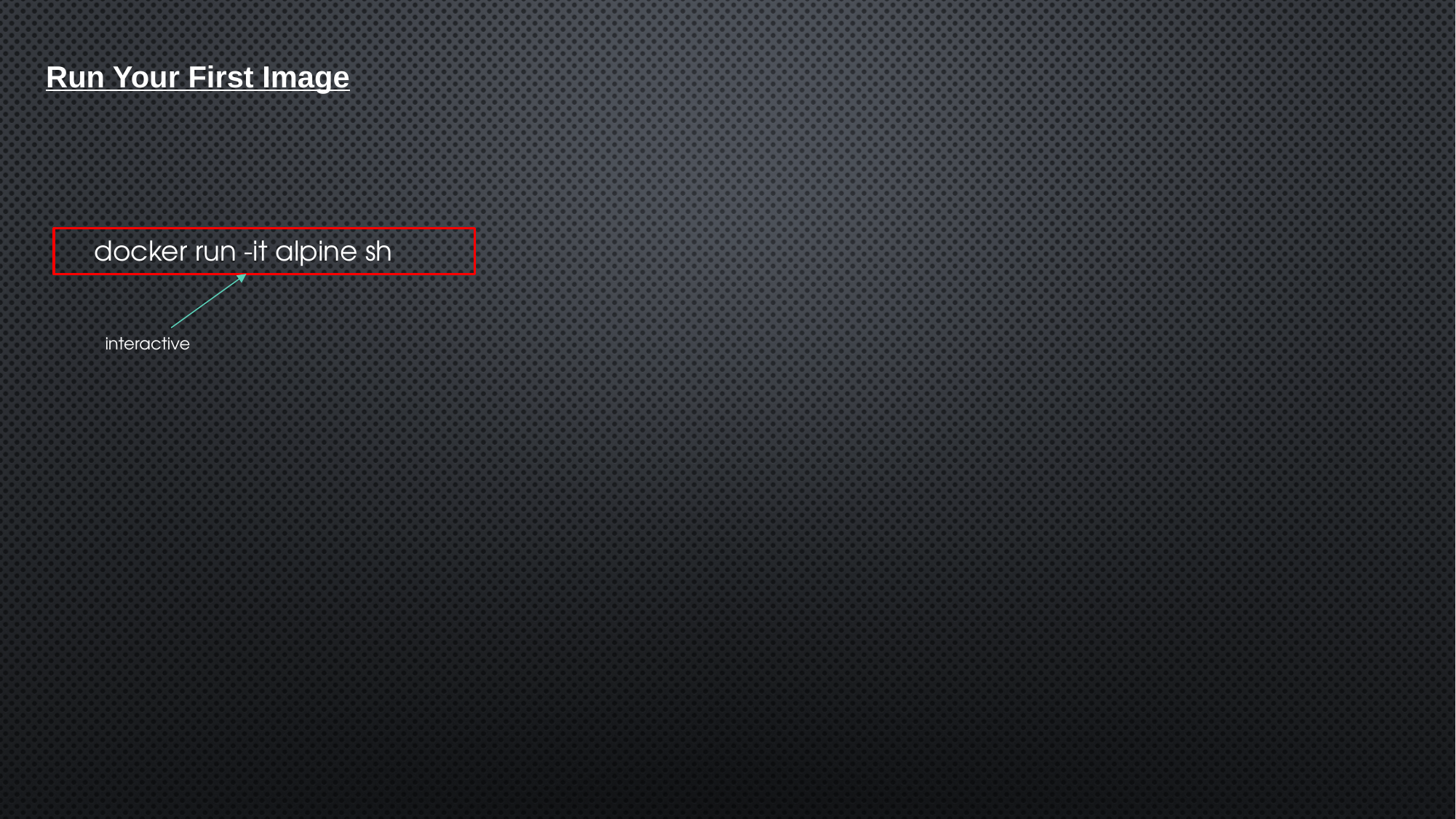

Run Your First Image

docker run -it alpine sh
interactive